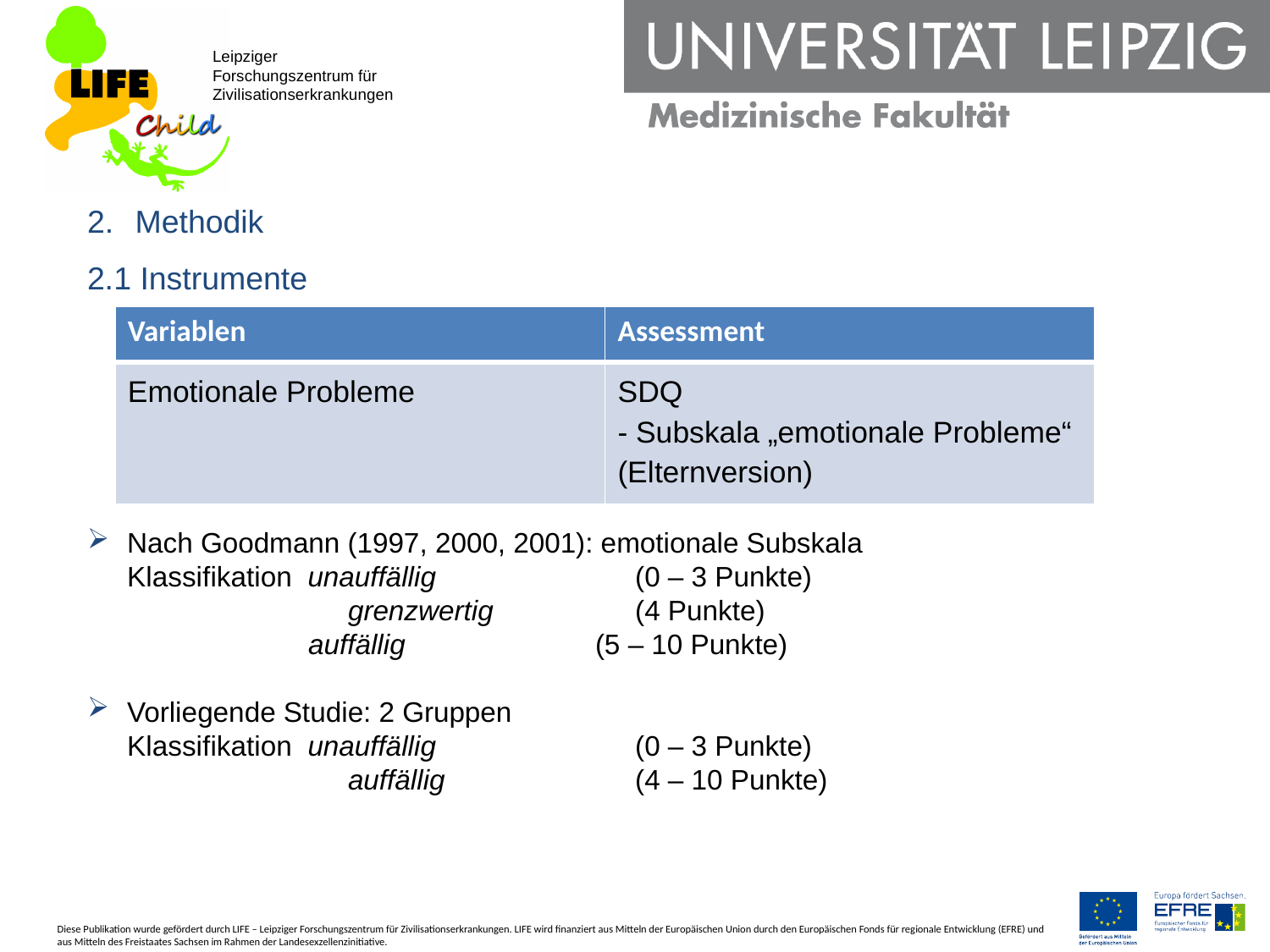

Methodik
2.1 Instrumente

Nach Goodmann (1997, 2000, 2001): emotionale Subskala
Klassifikation  unauffällig		(0 – 3 Punkte)
	            grenzwertig		(4 Punkte)
	            auffällig		(5 – 10 Punkte)

Vorliegende Studie: 2 Gruppen
Klassifikation  unauffällig		(0 – 3 Punkte)
	            auffällig		(4 – 10 Punkte)

| Variablen | Assessment |
| --- | --- |
| Emotionale Probleme | SDQ - Subskala „emotionale Probleme“ (Elternversion) |